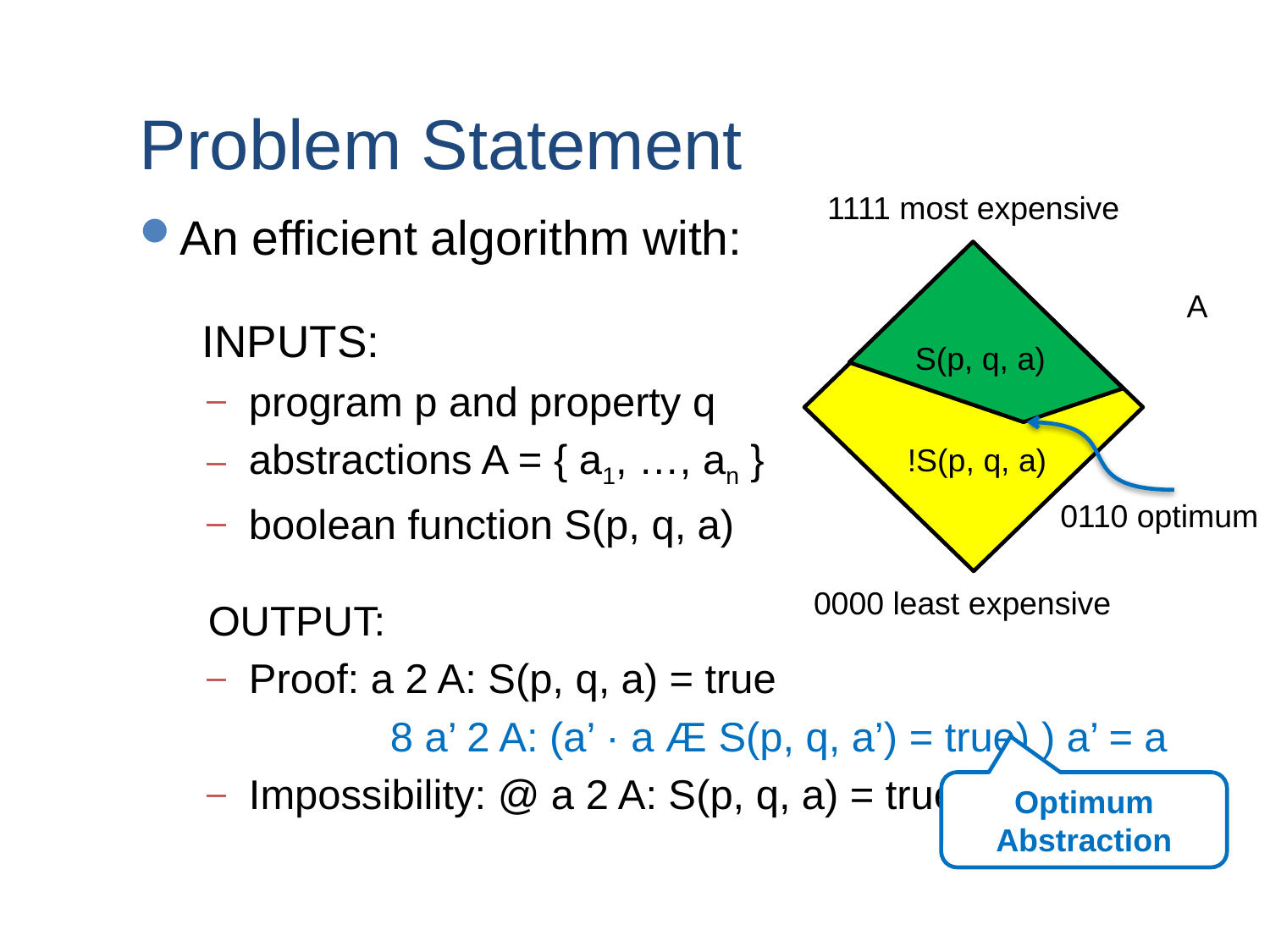

# Problem Statement
1111 most expensive
An efficient algorithm with:

     INPUTS:
program p and property q
abstractions A = { a1, …, an }
boolean function S(p, q, a)

      OUTPUT:
Proof: a 2 A: S(p, q, a) = true
	                   8 a’ 2 A: (a’ · a Æ S(p, q, a’) = true) ) a’ = a
Impossibility: @ a 2 A: S(p, q, a) = true

A
S(p, q, a)
!S(p, q, a)
0110 optimum
0000 least expensive
Optimum Abstraction